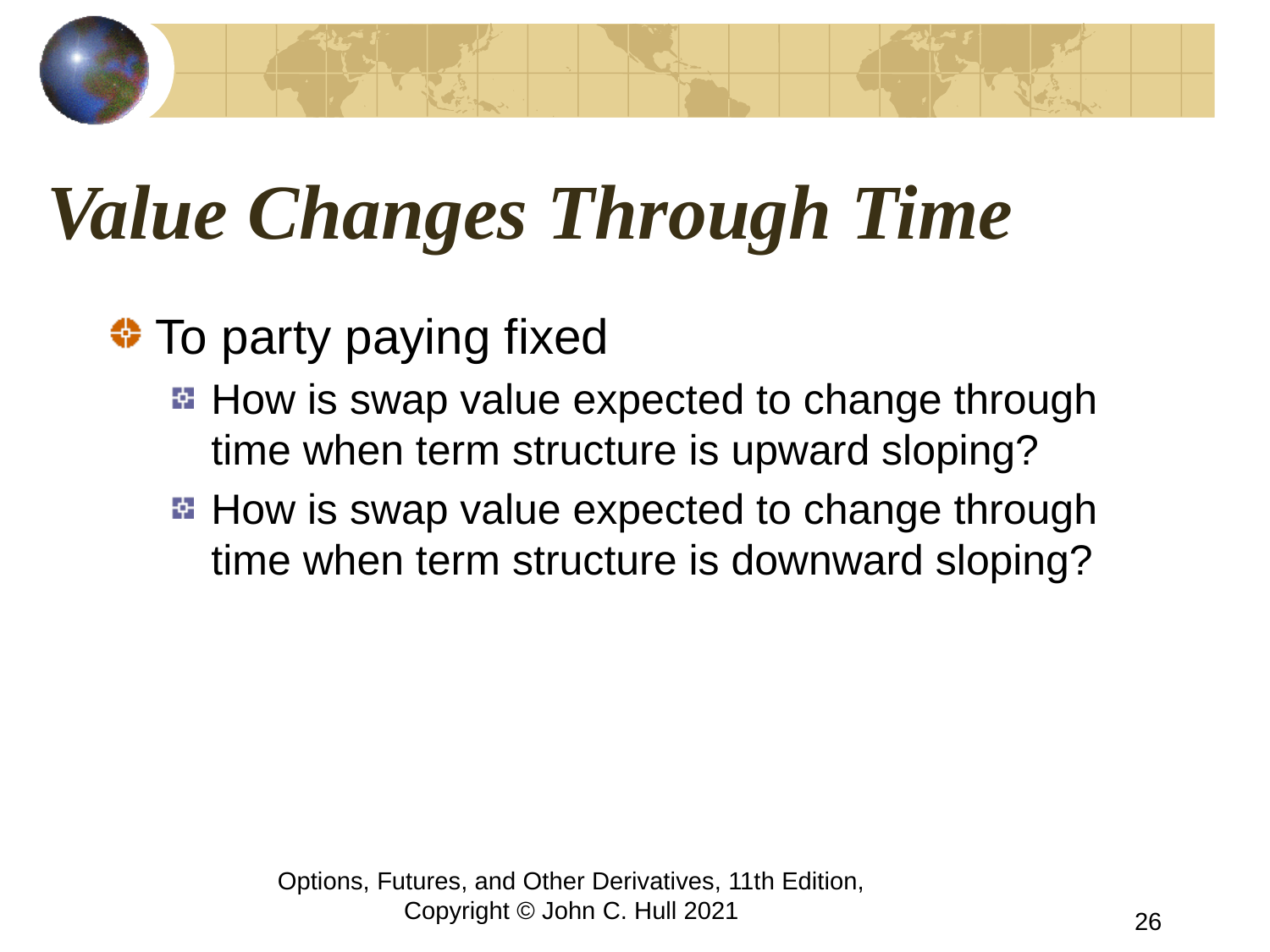

# Value Changes Through Time
To party paying fixed
How is swap value expected to change through time when term structure is upward sloping?
How is swap value expected to change through time when term structure is downward sloping?

Options, Futures, and Other Derivatives, 11th Edition, Copyright © John C. Hull 2021
26